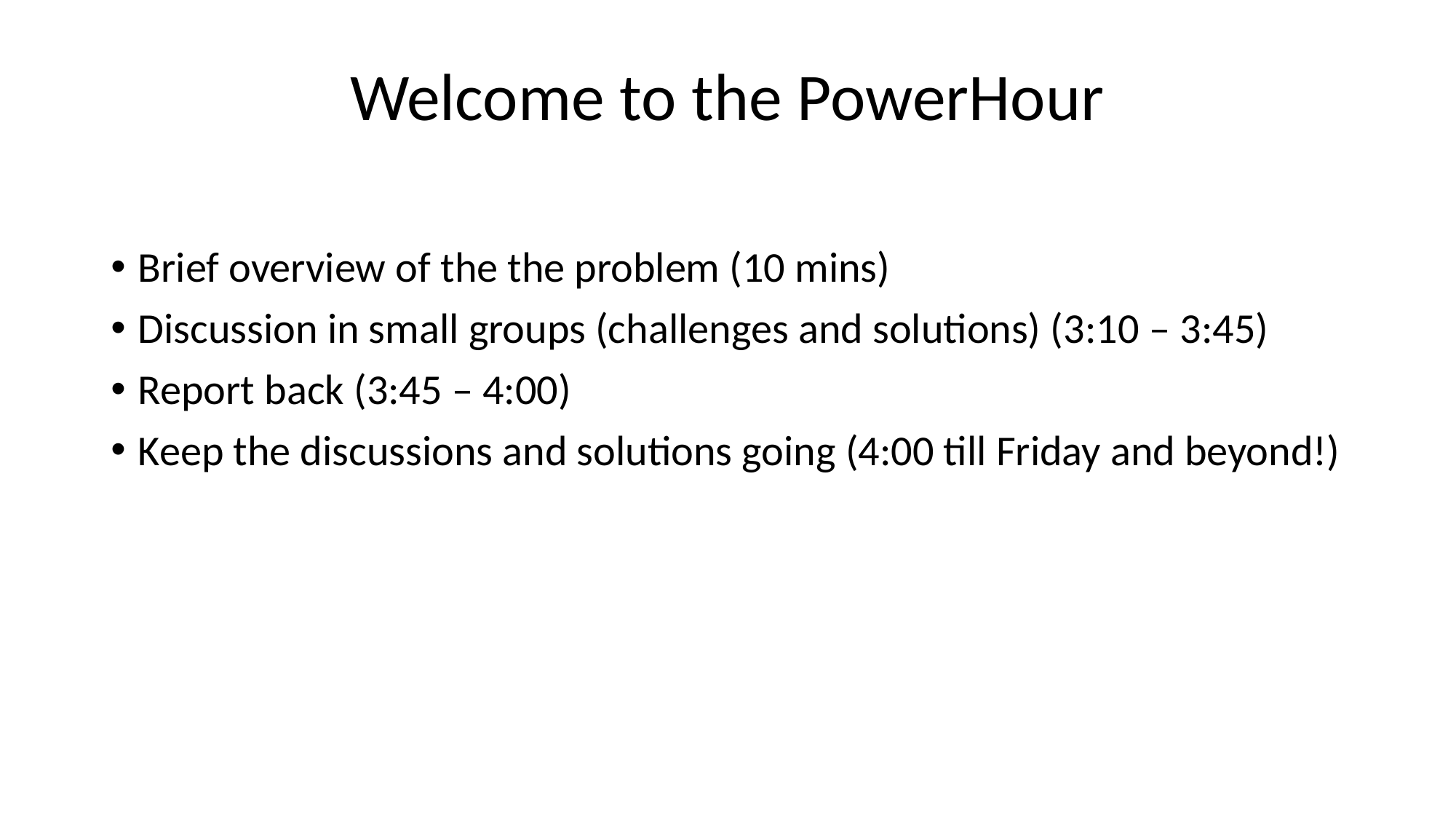

# Welcome to the PowerHour
Brief overview of the the problem (10 mins)
Discussion in small groups (challenges and solutions) (3:10 – 3:45)
Report back (3:45 – 4:00)
Keep the discussions and solutions going (4:00 till Friday and beyond!)